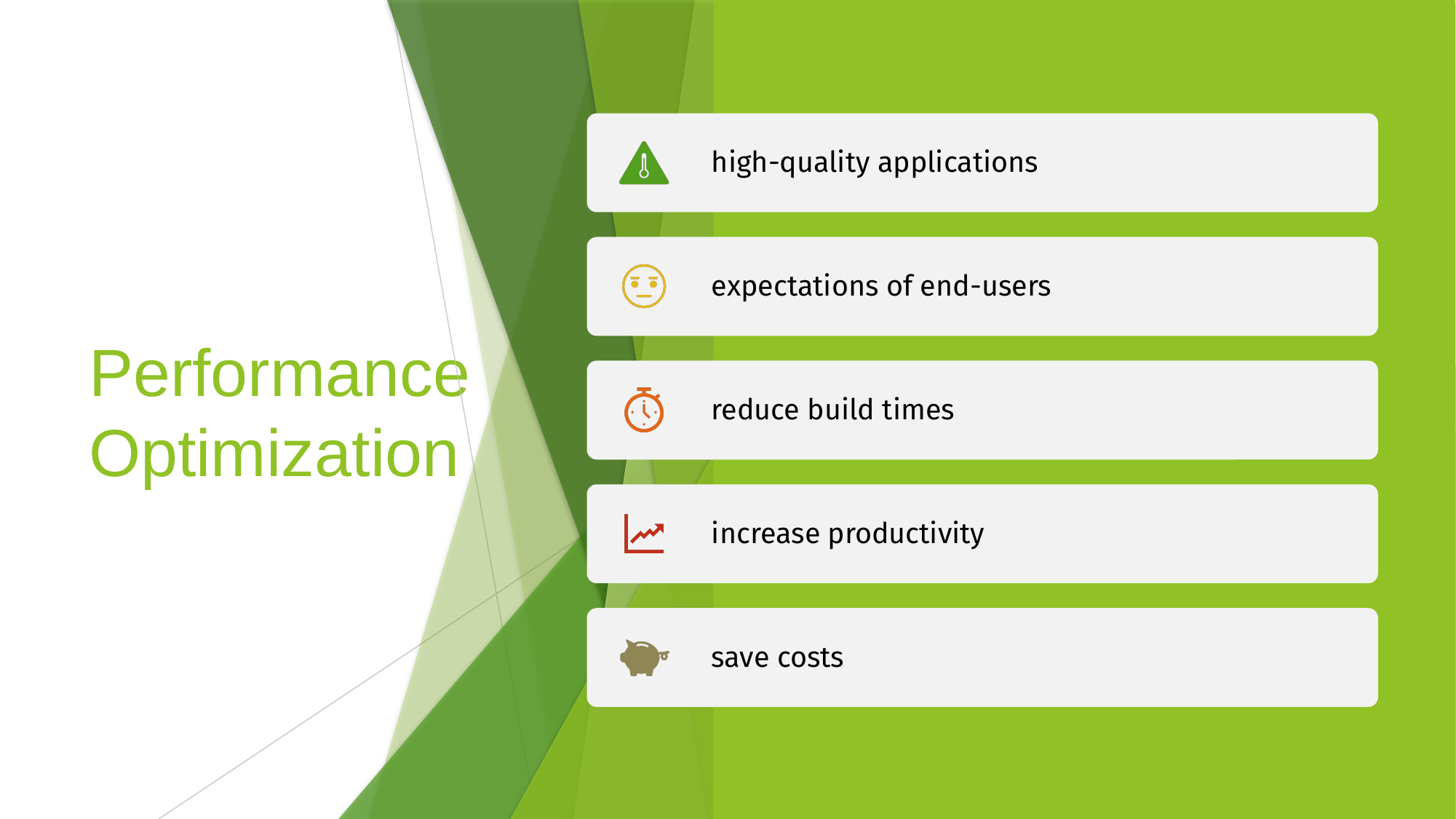

high-quality applications
expectations of end-users
reduce build times
increase productivity
save costs
# Performance Optimization